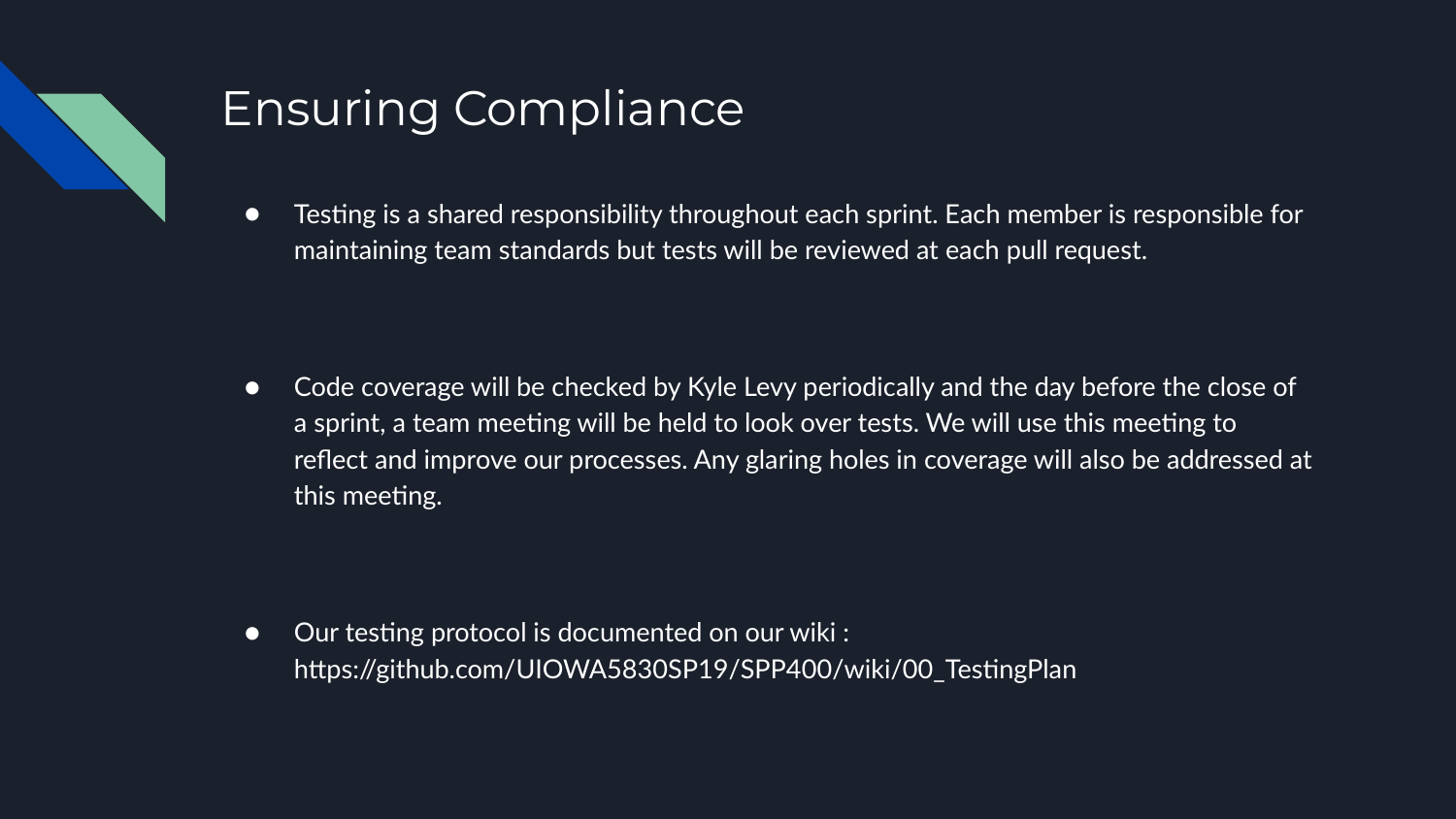

# Ensuring Compliance
Testing is a shared responsibility throughout each sprint. Each member is responsible for maintaining team standards but tests will be reviewed at each pull request.

Code coverage will be checked by Kyle Levy periodically and the day before the close of a sprint, a team meeting will be held to look over tests. We will use this meeting to reflect and improve our processes. Any glaring holes in coverage will also be addressed at this meeting.

Our testing protocol is documented on our wiki : https://github.com/UIOWA5830SP19/SPP400/wiki/00_TestingPlan